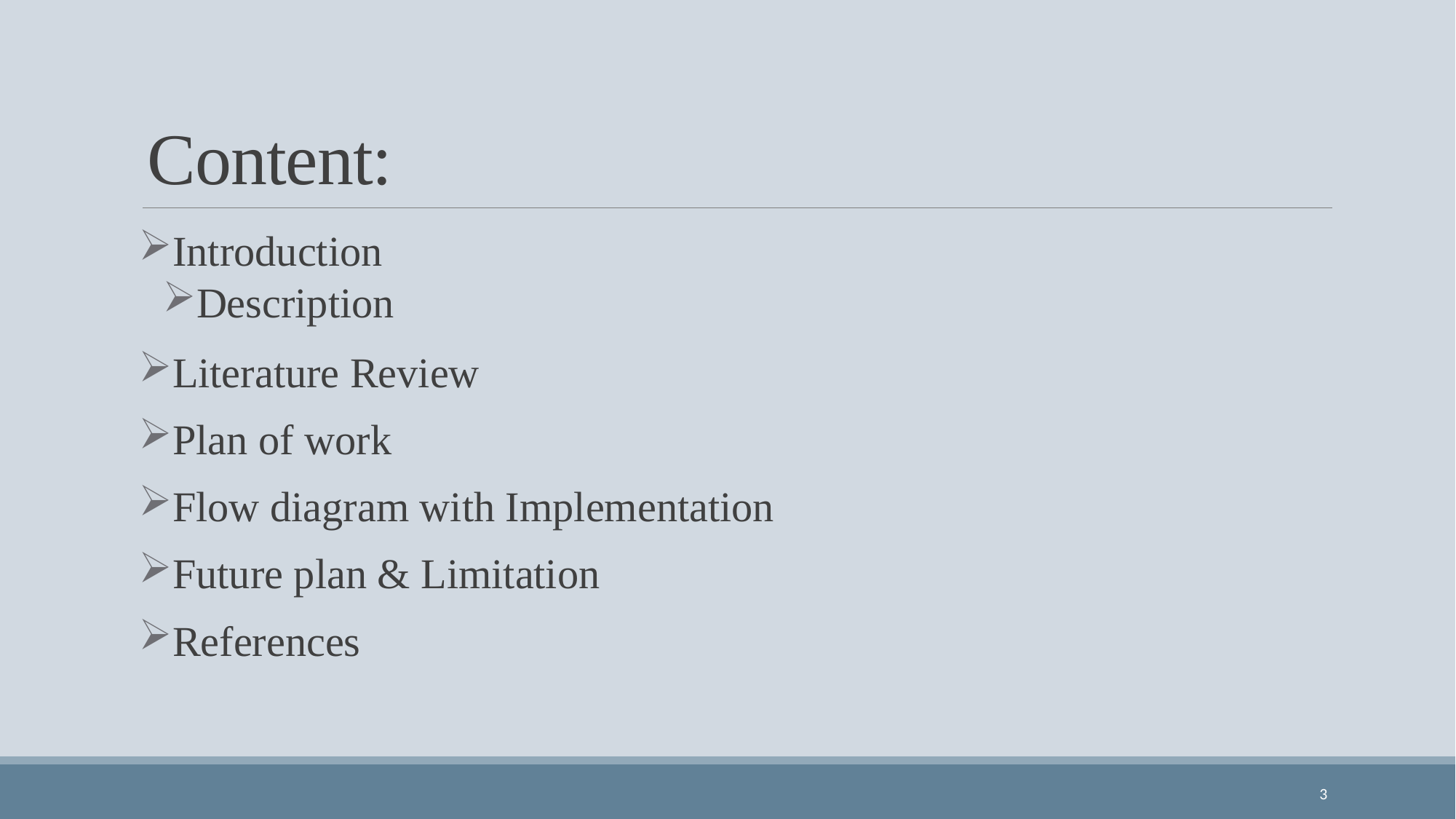

# Content:
Introduction
Description
Literature Review
Plan of work
Flow diagram with Implementation
Future plan & Limitation
References
3